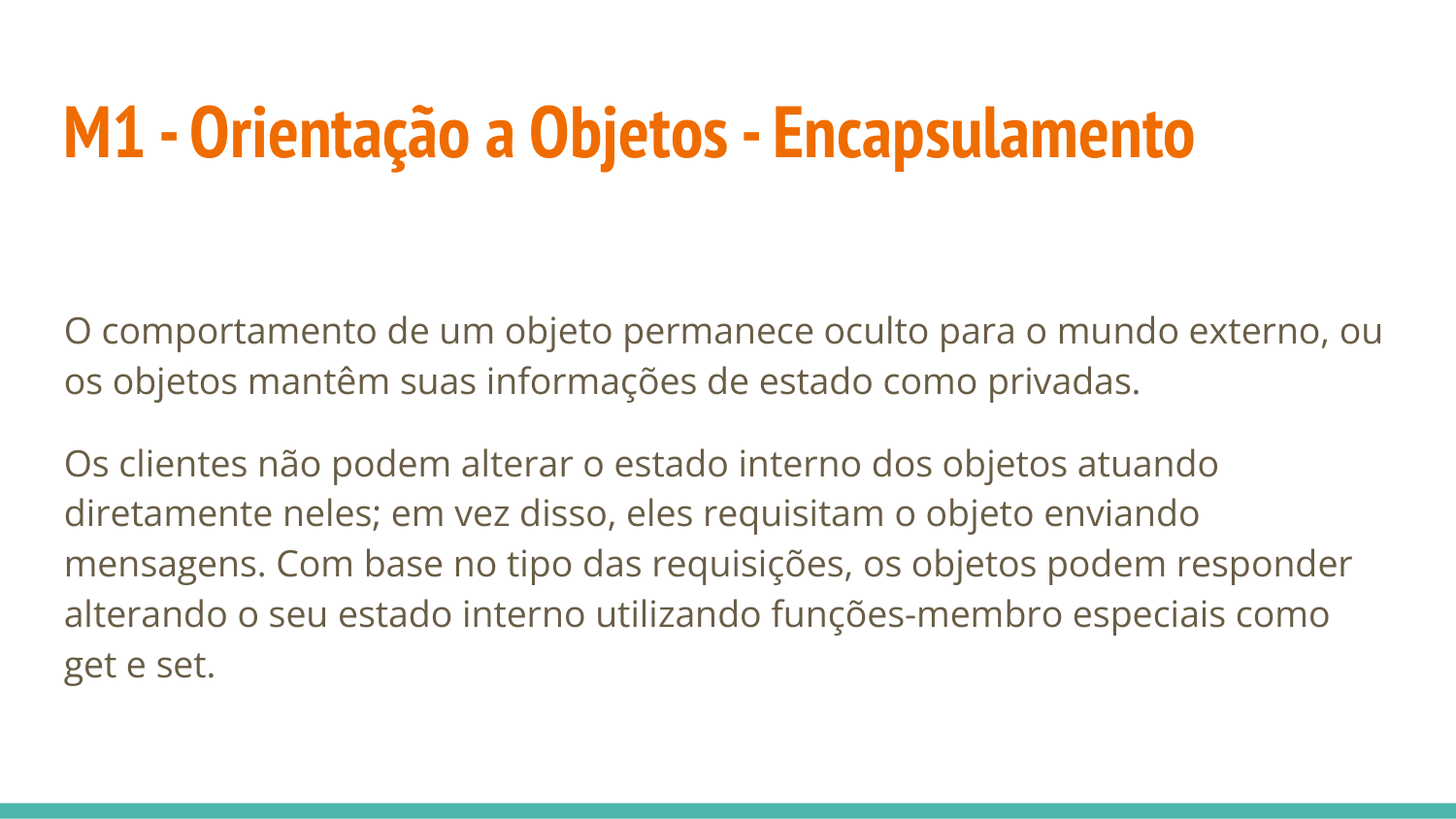

M1 - Orientação a Objetos - Encapsulamento
O comportamento de um objeto permanece oculto para o mundo externo, ou os objetos mantêm suas informações de estado como privadas.
Os clientes não podem alterar o estado interno dos objetos atuando diretamente neles; em vez disso, eles requisitam o objeto enviando mensagens. Com base no tipo das requisições, os objetos podem responder alterando o seu estado interno utilizando funções-membro especiais como get e set.